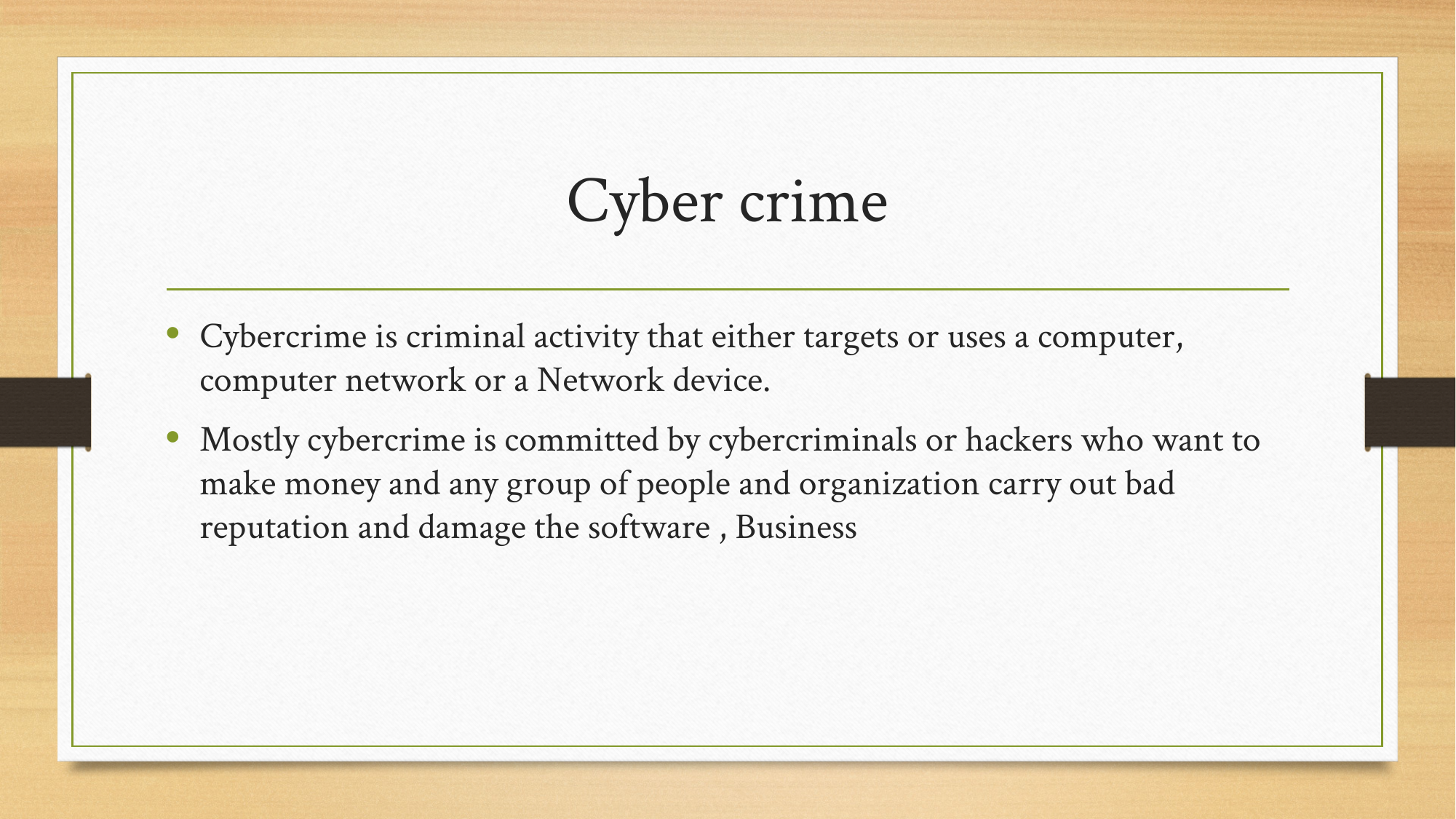

# Cyber crime
Cybercrime is criminal activity that either targets or uses a computer, computer network or a Network device.
Mostly cybercrime is committed by cybercriminals or hackers who want to make money and any group of people and organization carry out bad reputation and damage the software , Business